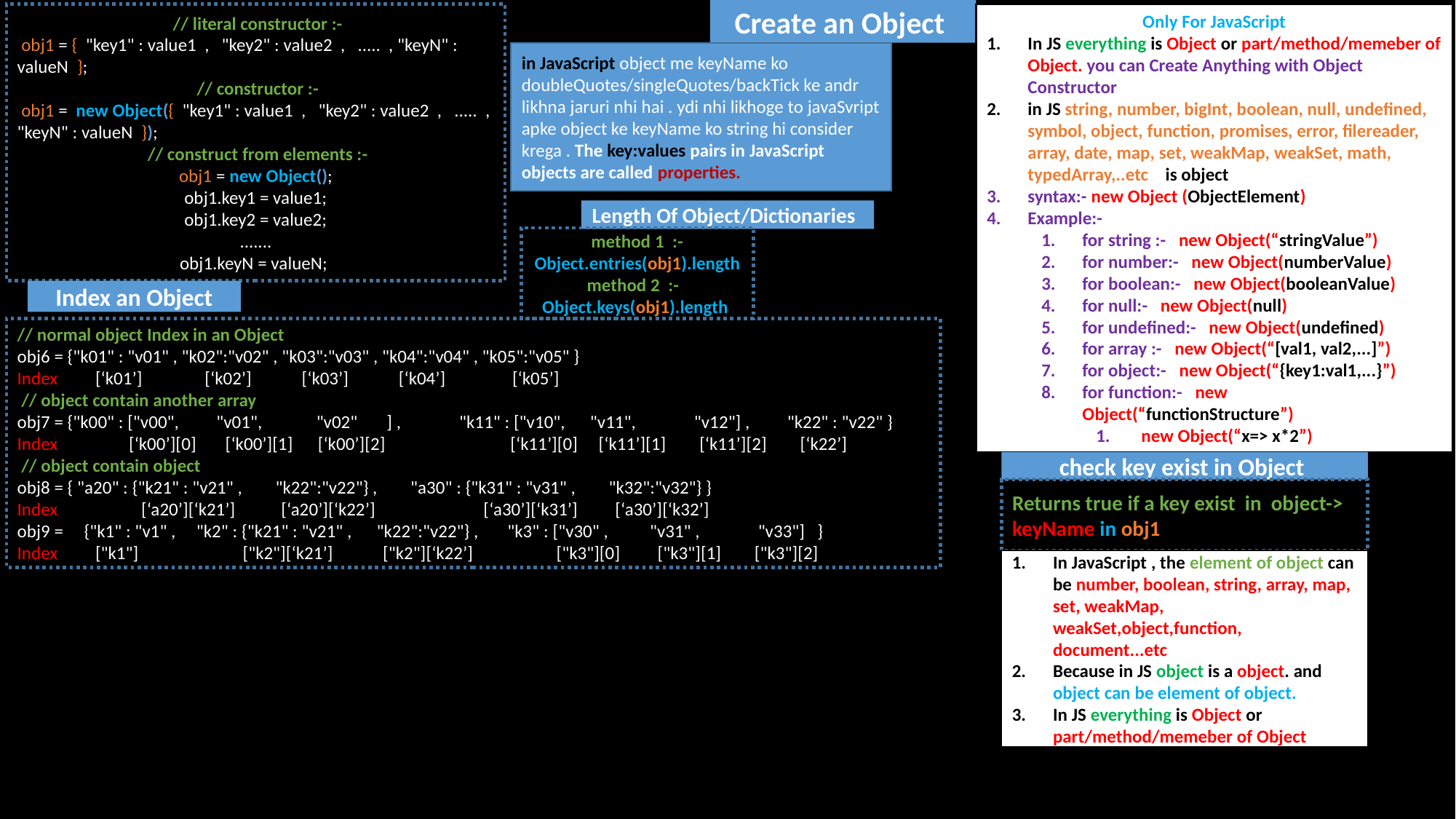

Create an Object
  // literal constructor :-
 obj1 = {  "key1" : value1  ,   "key2" : value2  ,   .....  , "keyN" : valueN  };
  // constructor :-
 obj1 =  new Object({  "key1" : value1  ,   "key2" : value2  ,   .....  , "keyN" : valueN  });
 // construct from elements :-
 obj1 = new Object();
 obj1.key1 = value1;
obj1.key2 = value2;
 .......
obj1.keyN = valueN;
Only For JavaScript
In JS everything is Object or part/method/memeber of Object. you can Create Anything with Object Constructor
in JS string, number, bigInt, boolean, null, undefined, symbol, object, function, promises, error, filereader, array, date, map, set, weakMap, weakSet, math, typedArray,..etc    is object
syntax:- new Object (ObjectElement)
Example:-
for string :-   new Object(“stringValue”)
for number:-   new Object(numberValue)
for boolean:-   new Object(booleanValue)
for null:-   new Object(null)
for undefined:-   new Object(undefined)
for array :-   new Object(“[val1, val2,...]”)
for object:-   new Object(“{key1:val1,...}”)
for function:-   new Object(“functionStructure”)
 new Object(“x=> x*2”)
in JavaScript object me keyName ko doubleQuotes/singleQuotes/backTick ke andr likhna jaruri nhi hai . ydi nhi likhoge to javaSvript apke object ke keyName ko string hi consider krega . The key:values pairs in JavaScript objects are called properties.
Length Of Object/Dictionaries
 method 1  :-
Object.entries(obj1).length
method 2  :-
Object.keys(obj1).length
Index an Object
// normal object Index in an Object
obj6 = {"k01" : "v01" , "k02":"v02" , "k03":"v03" , "k04":"v04" , "k05":"v05" }
Index         [‘k01’]               [‘k02’]            [‘k03’]            [‘k04’]                [‘k05’]
 // object contain another array
obj7 = {"k00" : ["v00",         "v01",             "v02"       ] ,              "k11" : ["v10",      "v11",              "v12"] ,         "k22" : "v22" }
Index                 [‘k00’][0]       [‘k00’][1]      [‘k00’][2]                              [‘k11’][0]     [‘k11’][1]        [‘k11’][2]        [‘k22’]
 // object contain object
obj8 = { "a20" : {"k21" : "v21" ,        "k22":"v22"} ,        "a30" : {"k31" : "v31" ,        "k32":"v32"} }
Index                    [‘a20’][‘k21’]           [‘a20’][‘k22’]                          [‘a30’][‘k31’]         [‘a30’][‘k32’]
obj9 =     {"k1" : "v1" ,     "k2" : {"k21" : "v21" ,      "k22":"v22"} ,       "k3" : ["v30" ,          "v31" ,              "v33"]   }
Index         ["k1"]                         ["k2"][‘k21’]            ["k2"][‘k22’]                    ["k3"][0]         ["k3"][1]        ["k3"][2]
check key exist in Object
Returns true if a key exist  in  object->
keyName in obj1
In JavaScript , the element of object can be number, boolean, string, array, map, set, weakMap, weakSet,object,function, document...etc
Because in JS object is a object. and object can be element of object.
In JS everything is Object or part/method/memeber of Object